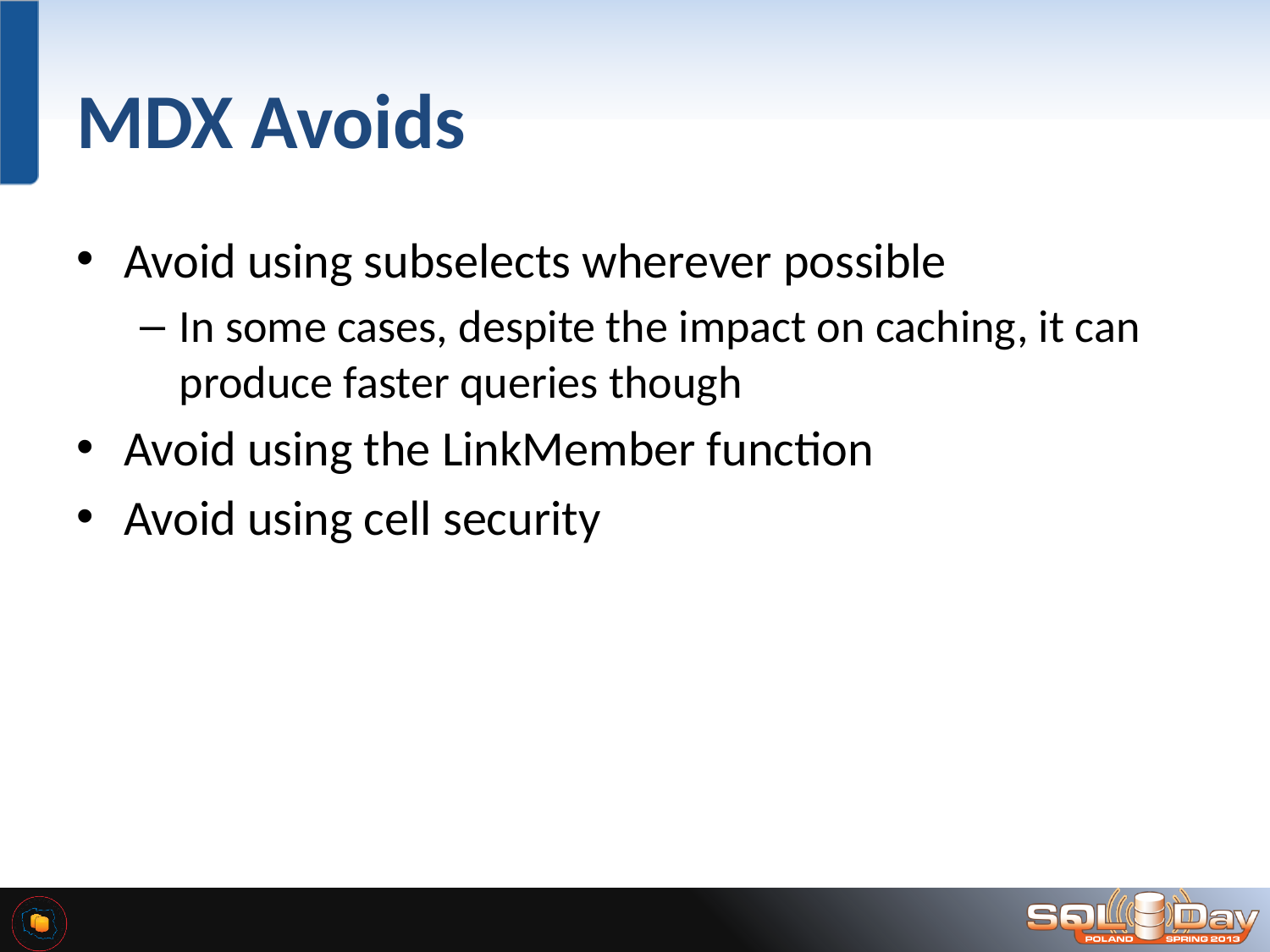

# MDX Avoids
Avoid using subselects wherever possible
In some cases, despite the impact on caching, it can produce faster queries though
Avoid using the LinkMember function
Avoid using cell security